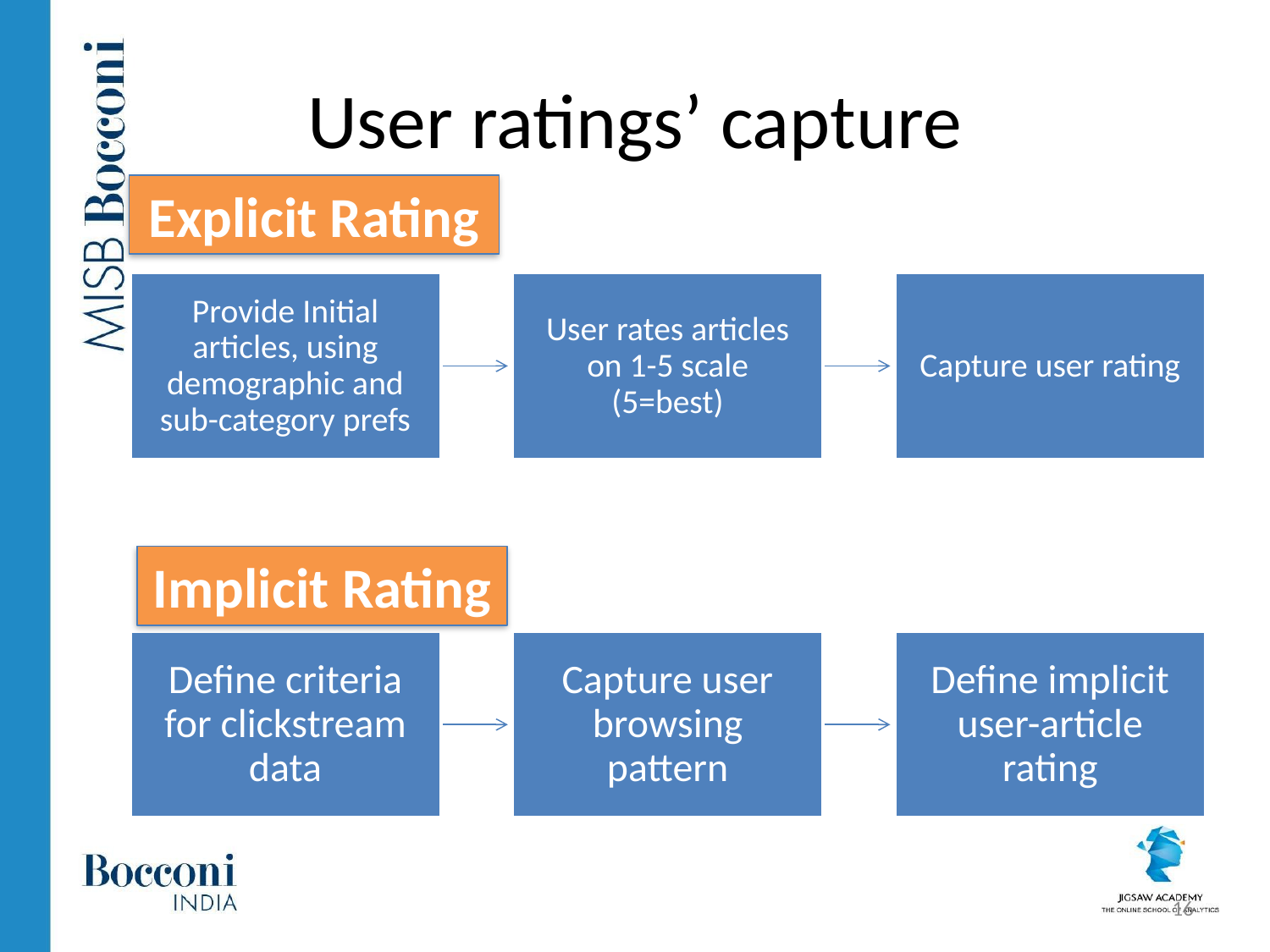

# User ratings’ capture
Explicit Rating

Provide Initial articles, using demographic and sub-category prefs

User rates articles on 1-5 scale (5=best)
Capture user rating
Implicit Rating

Define criteria for clickstream data

Capture user browsing pattern
Define implicit user-article rating
16